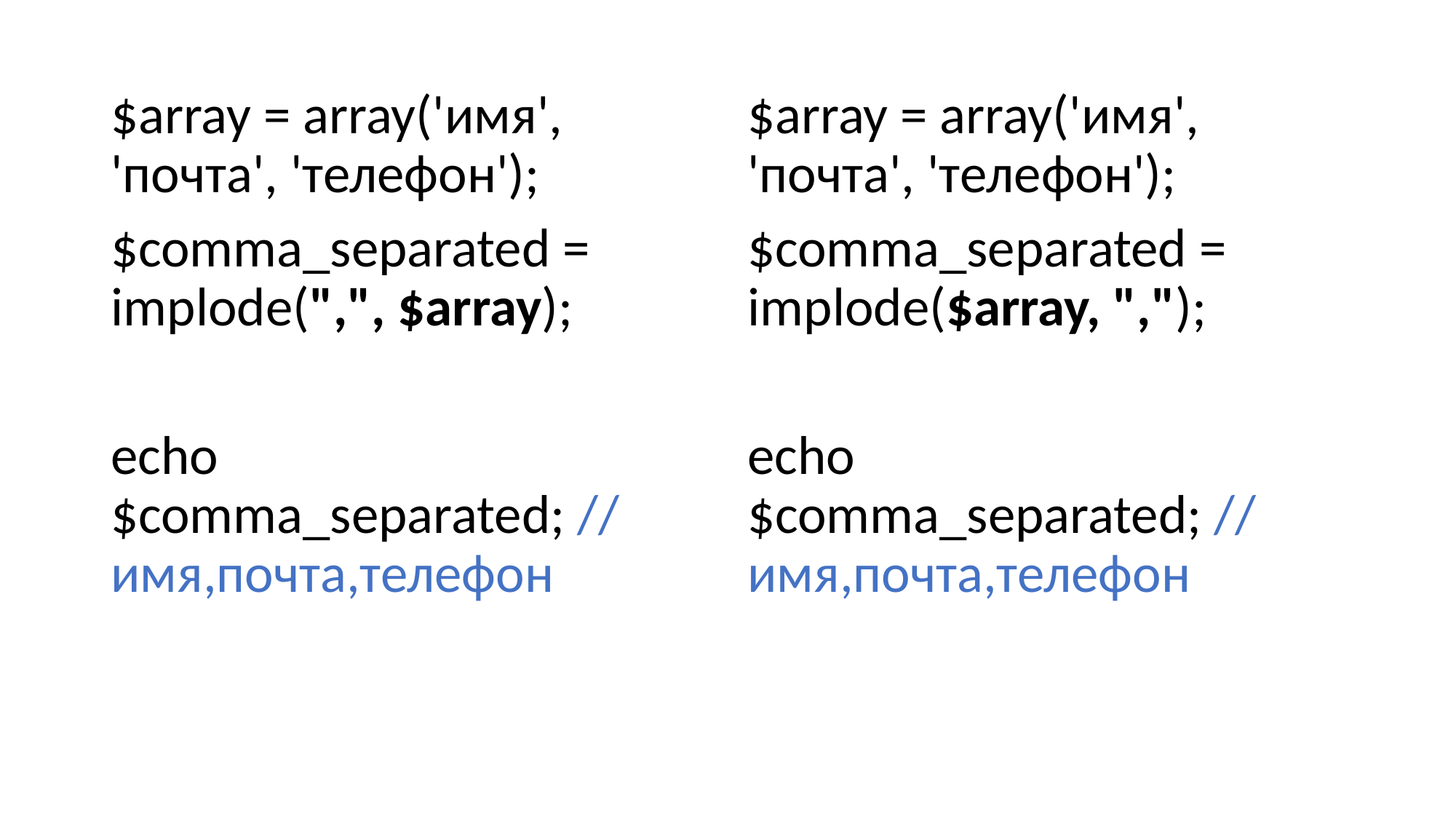

#
$array = array('имя', 'почта', 'телефон');
$comma_separated = implode(",", $array);

echo $comma_separated; // имя,почта,телефон

$array = array('имя', 'почта', 'телефон');
$comma_separated = implode($array, ",");

echo $comma_separated; // имя,почта,телефон